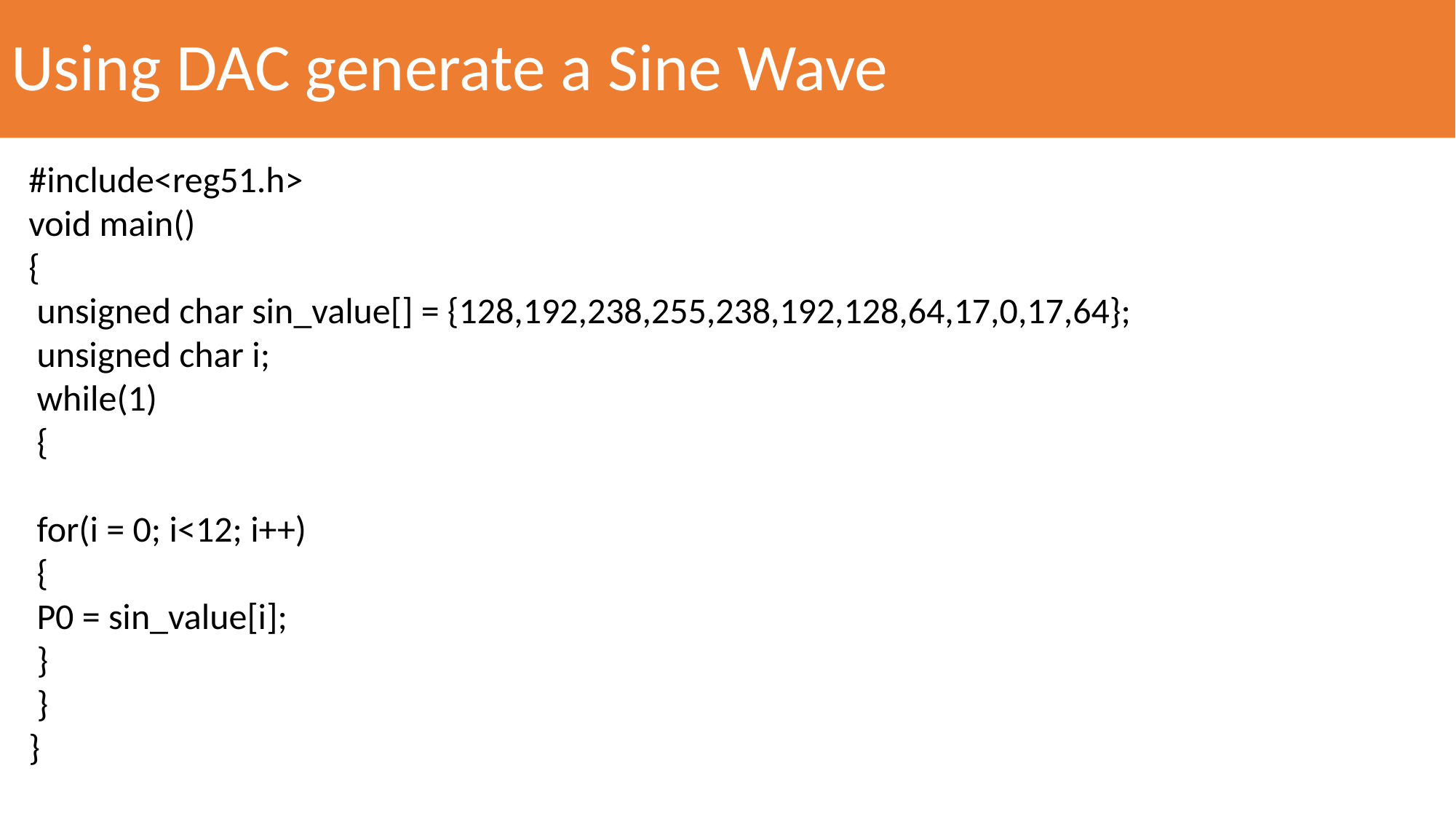

# Using DAC generate a Sine Wave
#include<reg51.h>
void main()
{
 unsigned char sin_value[] = {128,192,238,255,238,192,128,64,17,0,17,64};
 unsigned char i;
 while(1)
 {

 for(i = 0; i<12; i++)
 {
 P0 = sin_value[i];
 }
 }
}